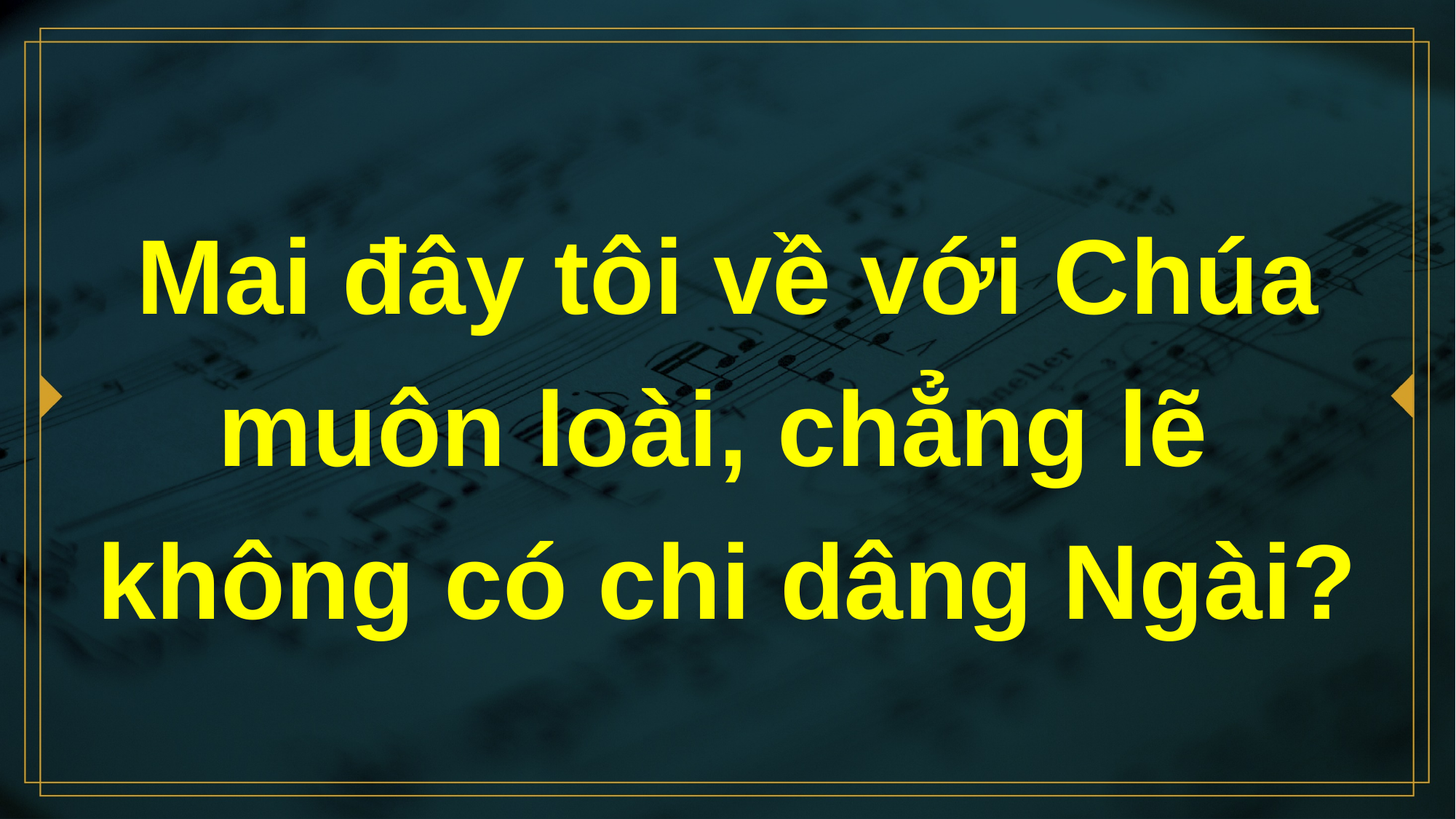

# Mai đây tôi về với Chúa muôn loài, chẳng lẽ không có chi dâng Ngài?